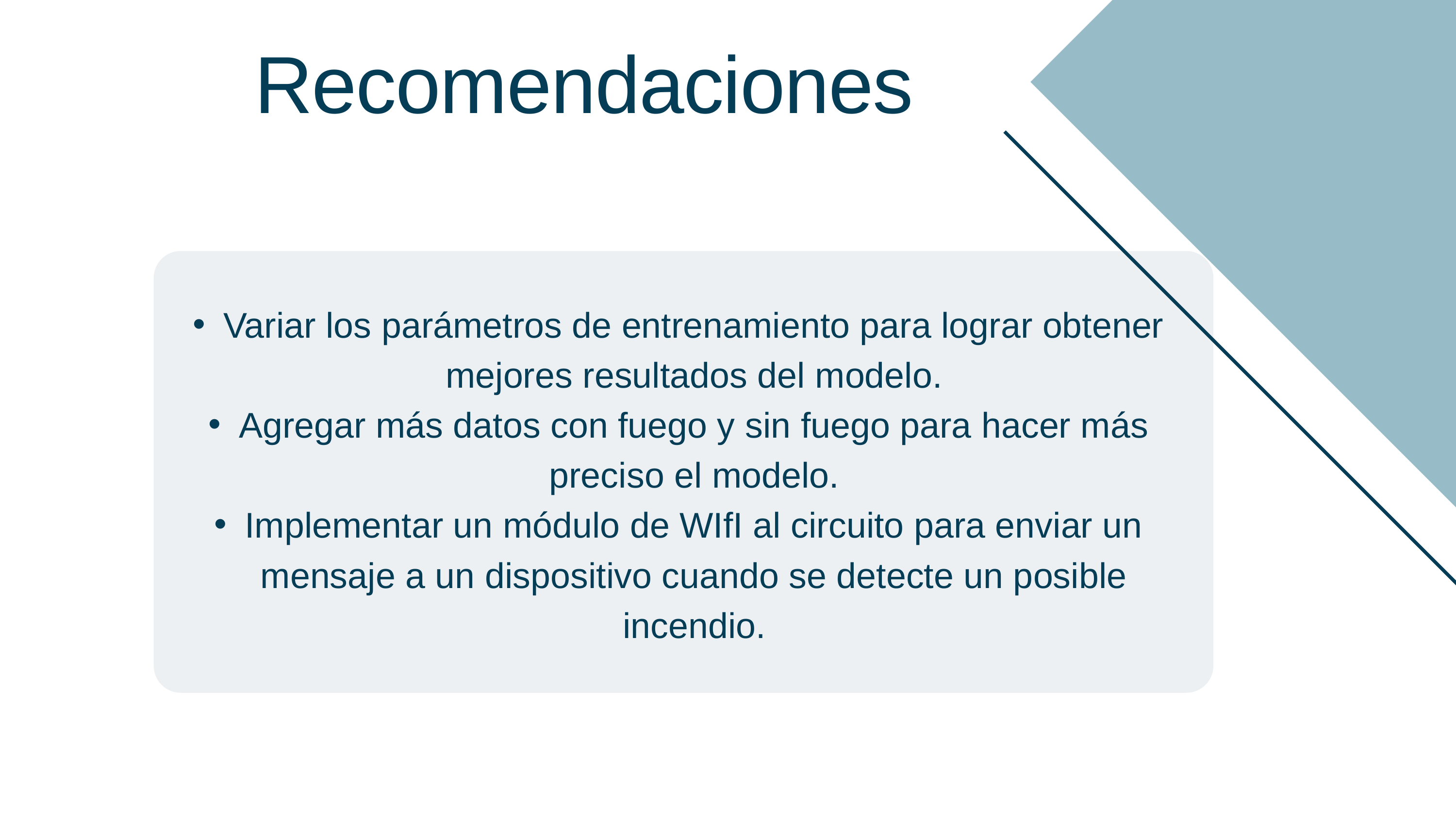

Recomendaciones

Variar los parámetros de entrenamiento para lograr obtener mejores resultados del modelo.
Agregar más datos con fuego y sin fuego para hacer más preciso el modelo.
Implementar un módulo de WIfI al circuito para enviar un mensaje a un dispositivo cuando se detecte un posible incendio.